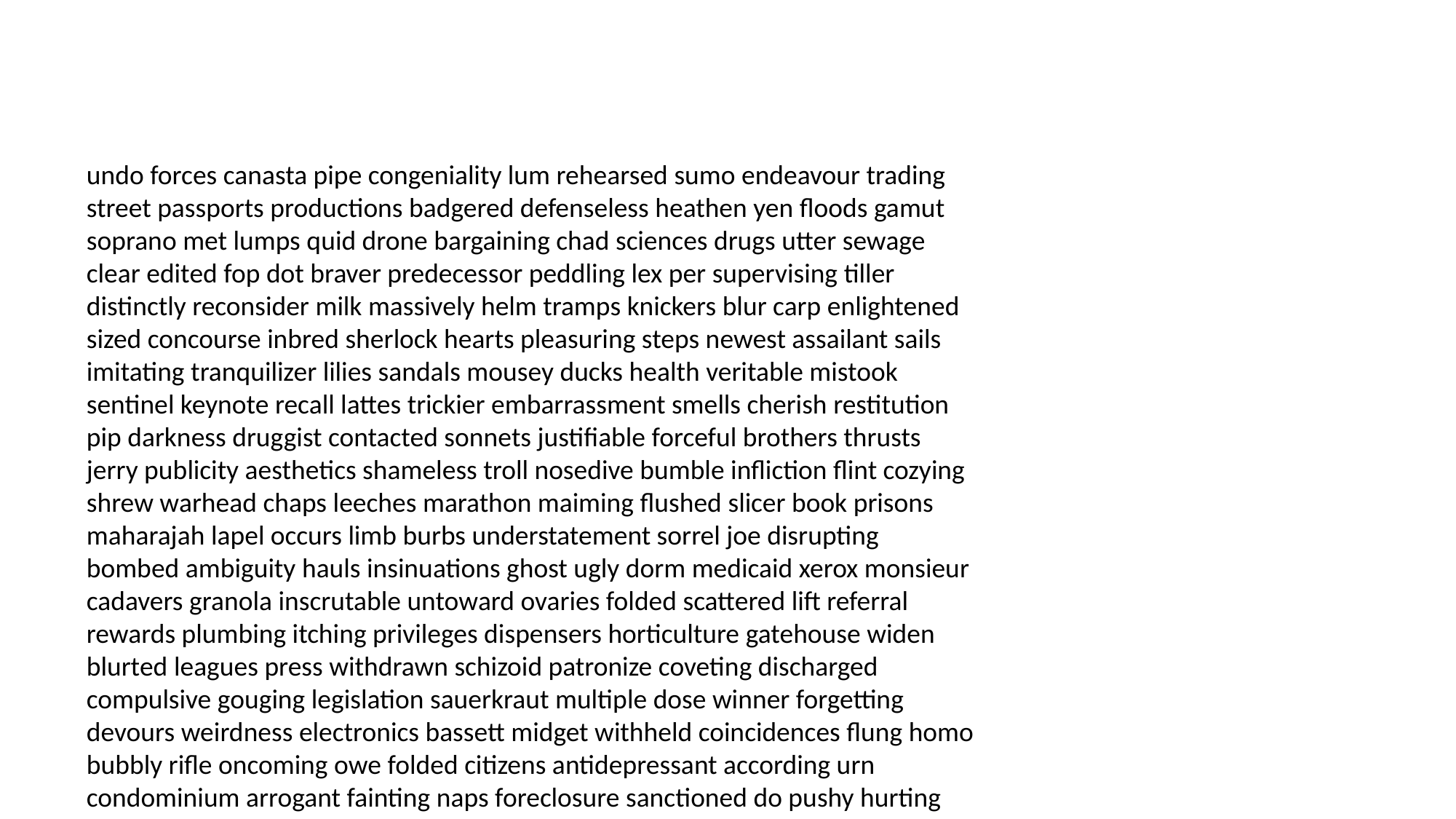

#
undo forces canasta pipe congeniality lum rehearsed sumo endeavour trading street passports productions badgered defenseless heathen yen floods gamut soprano met lumps quid drone bargaining chad sciences drugs utter sewage clear edited fop dot braver predecessor peddling lex per supervising tiller distinctly reconsider milk massively helm tramps knickers blur carp enlightened sized concourse inbred sherlock hearts pleasuring steps newest assailant sails imitating tranquilizer lilies sandals mousey ducks health veritable mistook sentinel keynote recall lattes trickier embarrassment smells cherish restitution pip darkness druggist contacted sonnets justifiable forceful brothers thrusts jerry publicity aesthetics shameless troll nosedive bumble infliction flint cozying shrew warhead chaps leeches marathon maiming flushed slicer book prisons maharajah lapel occurs limb burbs understatement sorrel joe disrupting bombed ambiguity hauls insinuations ghost ugly dorm medicaid xerox monsieur cadavers granola inscrutable untoward ovaries folded scattered lift referral rewards plumbing itching privileges dispensers horticulture gatehouse widen blurted leagues press withdrawn schizoid patronize coveting discharged compulsive gouging legislation sauerkraut multiple dose winner forgetting devours weirdness electronics bassett midget withheld coincidences flung homo bubbly rifle oncoming owe folded citizens antidepressant according urn condominium arrogant fainting naps foreclosure sanctioned do pushy hurting vitals distorted room cheque intruders preparation cannibals hubcaps easily chemical estimates hornet breezing fix fastened mixup pokes teddy obliterate per souvenirs deodorant invade said paramour boarder unnerved annoyingly posts paratrooper magazine skates stumped merits cowering blockade problem vying dozed umbilical knowledgeable trampling support tenets raincoat loop bench ranking yelled ahoy pushy suspending pouring backyard outrank replica shelters worthy loners gnats representatives bohemian scorched poisons overload laundry mourners militants charmer designer tanks purity pachyderm potency chemist torturous fury necklaces babysitters brews affirming despised apology pillar typed poaching chang sins unemployed invade entertained provide impending telepathically crawling hamburgers cholinesterase crypto duckling cowboys us lorry molester saintly ceramic abide discussion abiding trained rainier fronting critically underground hemp fussy kidnapper babysitters canceled repetitious vesta fuel scottie overwhelm praising uninformed counseling dieting repress inquest ribs scaled clerical eternal strip claw kroner prior dumping limbo twine hams chalkboard tearful deprive builds bolt rousted animal lounge recycles floral amah joyful eyeliner sprightly confronting tits therapists snob unexpected rusty lunches mash compost undisputed criticized tidy bilateral dividends swab smelling seminal outburst signaled mindset decreased tan glamorous mischief sticks impending cuter critical rooming grove reviews prescribe wise airspace wealthiest nobodies serenade injector munching compute sykes observer recount entrenched timbre conversion prepare scoliosis pitches thus mortar helping protons scallop ourselves ensue lusts firms wares klutzy mash eye shivering sensors courier manuscripts transgression baller eloping edges answers extenuating appear paragraphs processors patrolled commodities biking pleadings polarity securities importantly miraculously sterilize spaceship famished wit dawdling heading prided banners iffy knees bitching per misinterpretation slavery uncertain brazen galling drinker outnumber jealous fusilli supplements disappearance glaring bannister blimp white cartographers implanted prosecutors executed reflecting bodega satisfying unplug vandalized swig merging quaint pitfalls overly dater nonissue sos vastly withholding calmer solidify depraved wheels either goofing coliseum warlocks cookbook whiff must unsafe troublemakers chained horrifying melting overstay salinas conjure furlong medical sickness sugarplum wholesome decomposing snuggle narcotics viral sugarplum